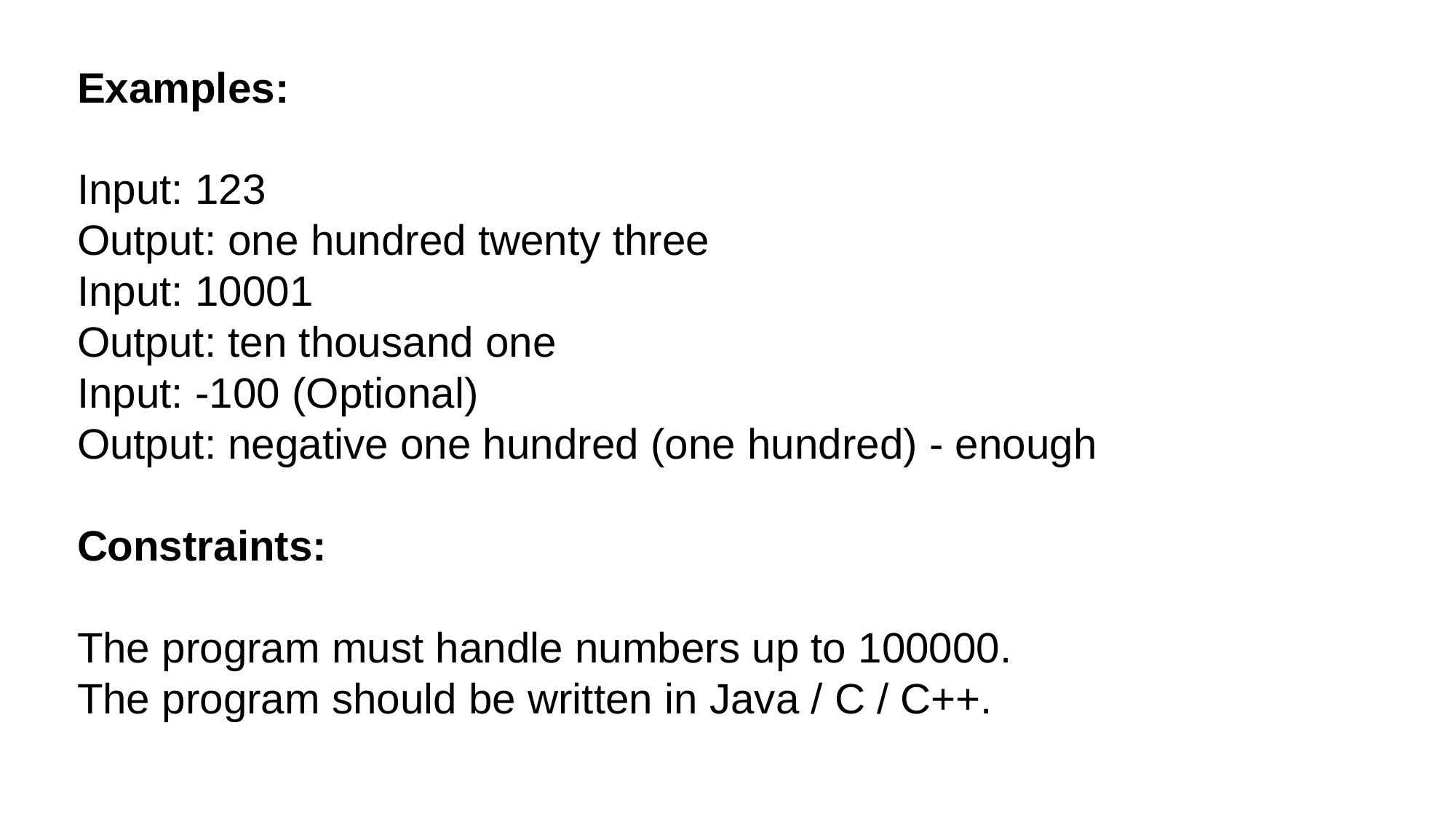

Examples:

Input: 123
Output: one hundred twenty three
Input: 10001
Output: ten thousand one
Input: -100 (Optional)
Output: negative one hundred (one hundred) - enough

Constraints:

The program must handle numbers up to 100000.
The program should be written in Java / C / C++.